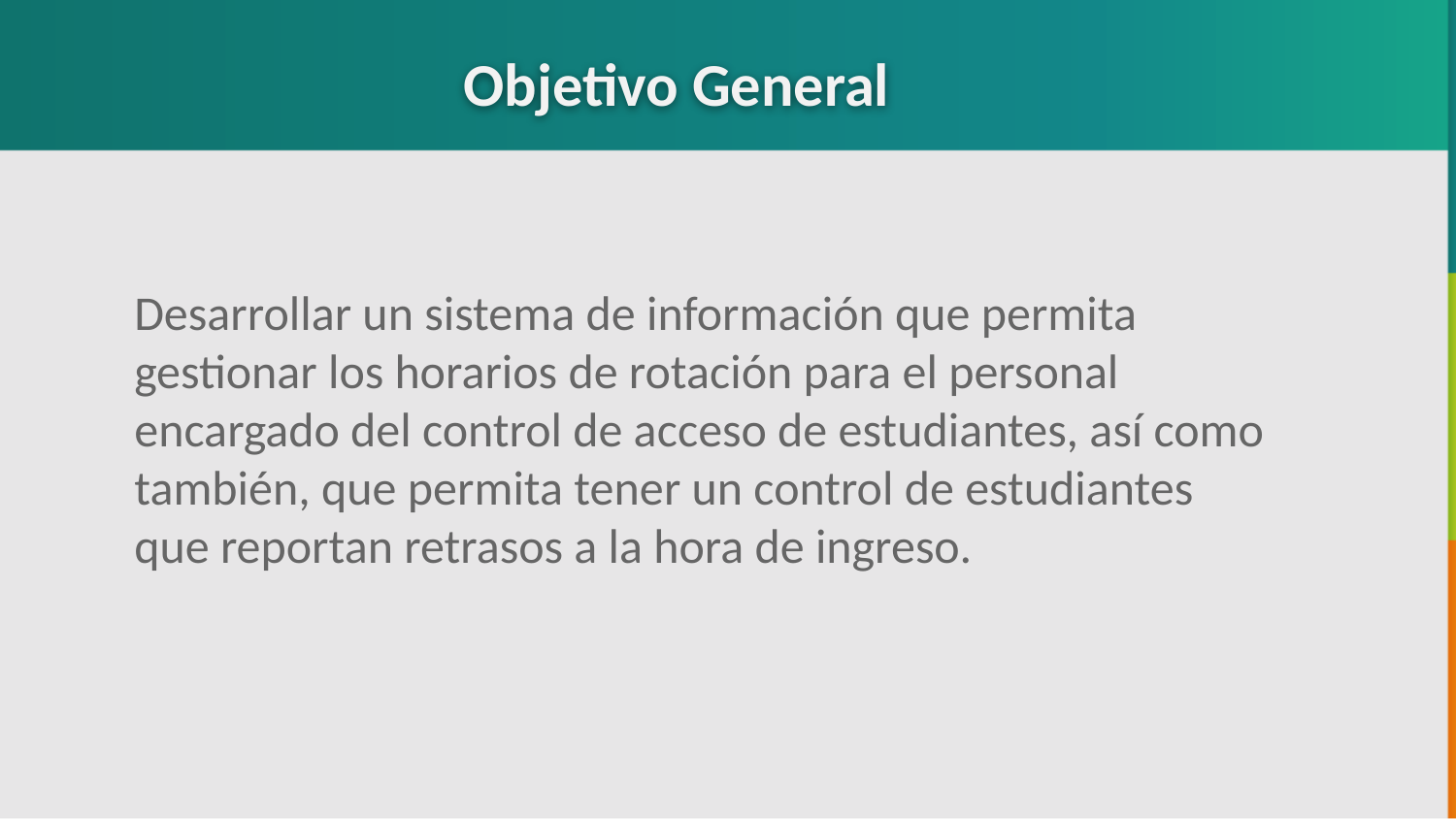

Objetivo General
Desarrollar un sistema de información que permita gestionar los horarios de rotación para el personal encargado del control de acceso de estudiantes, así como también, que permita tener un control de estudiantes que reportan retrasos a la hora de ingreso.